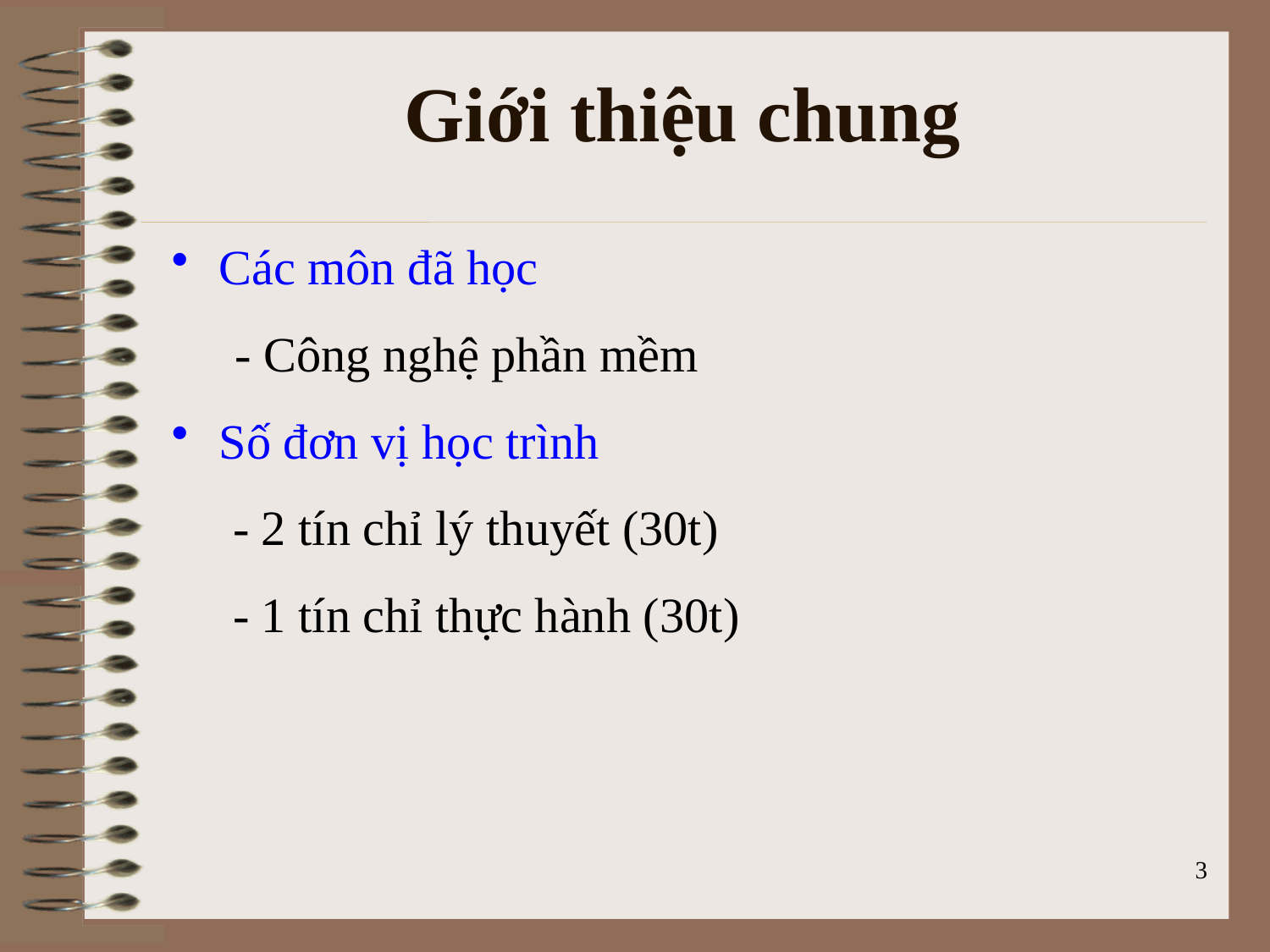

Giới thiệu chung
Các môn đã học
- Công nghệ phần mềm
Số đơn vị học trình
     - 2 tín chỉ lý thuyết (30t)
     - 1 tín chỉ thực hành (30t)
3